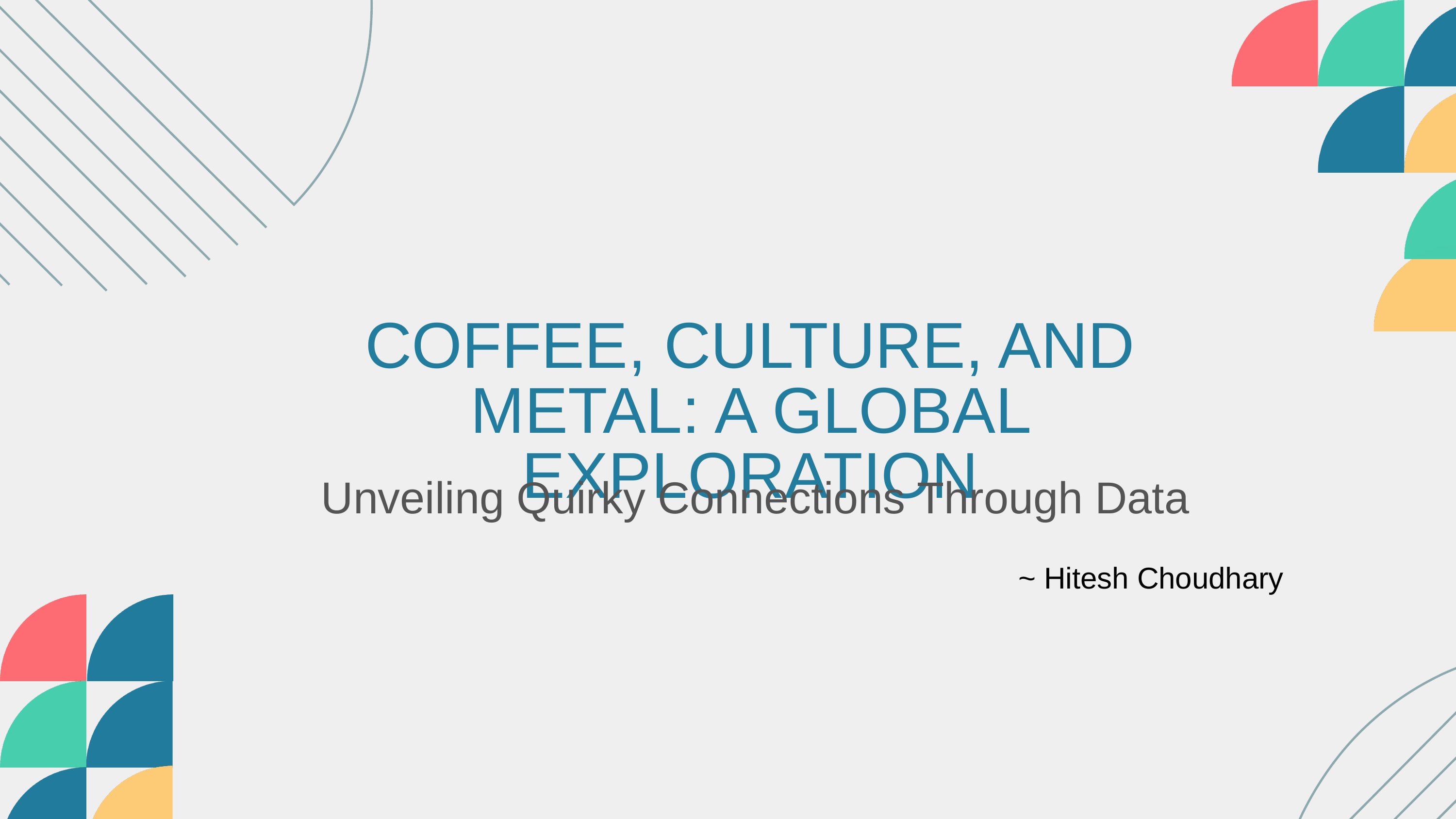

COFFEE, CULTURE, AND METAL: A GLOBAL EXPLORATION
Unveiling Quirky Connections Through Data
~ Hitesh Choudhary